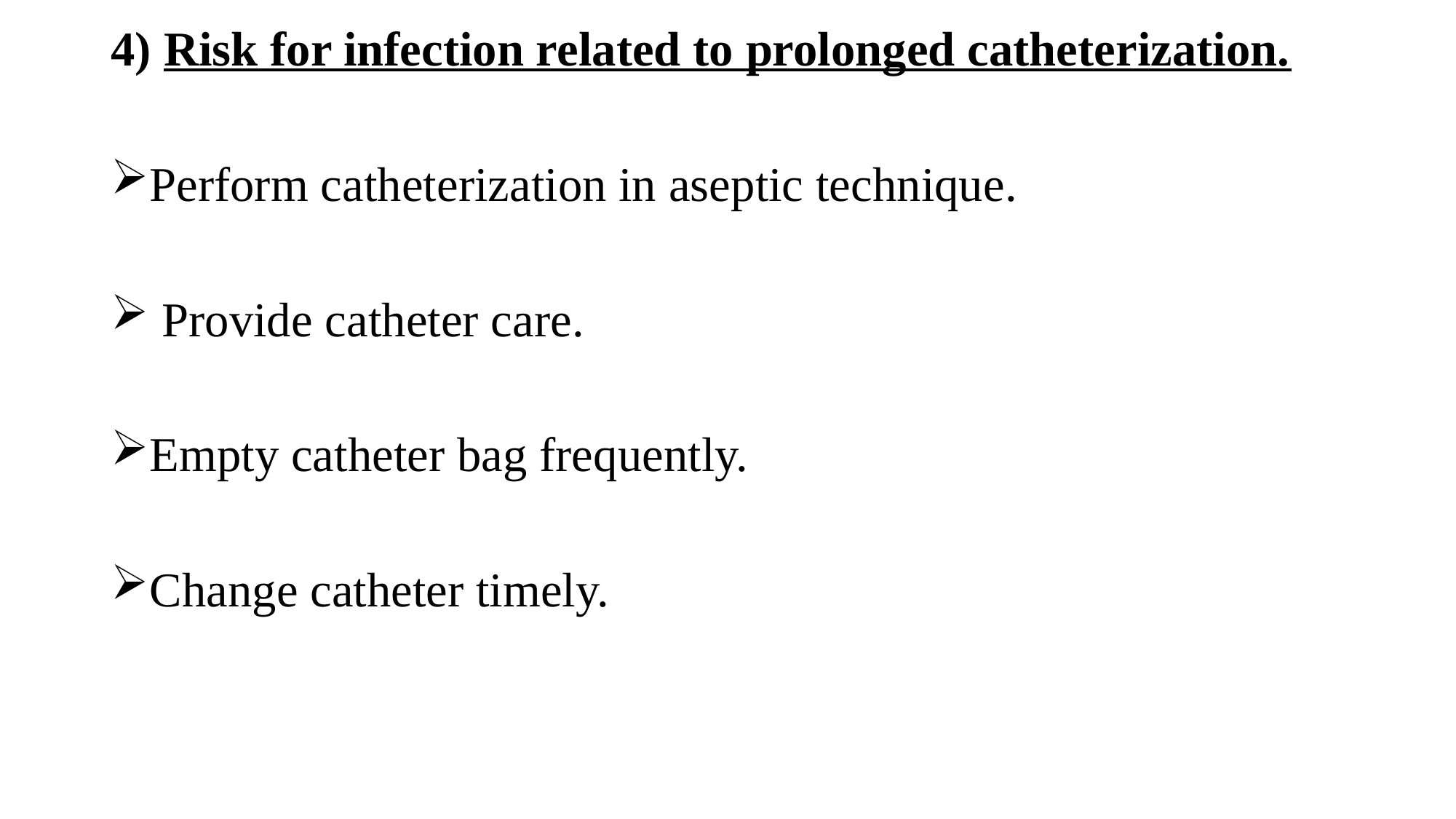

4) Risk for infection related to prolonged catheterization.

Perform catheterization in aseptic technique.

 Provide catheter care.

Empty catheter bag frequently.

Change catheter timely.